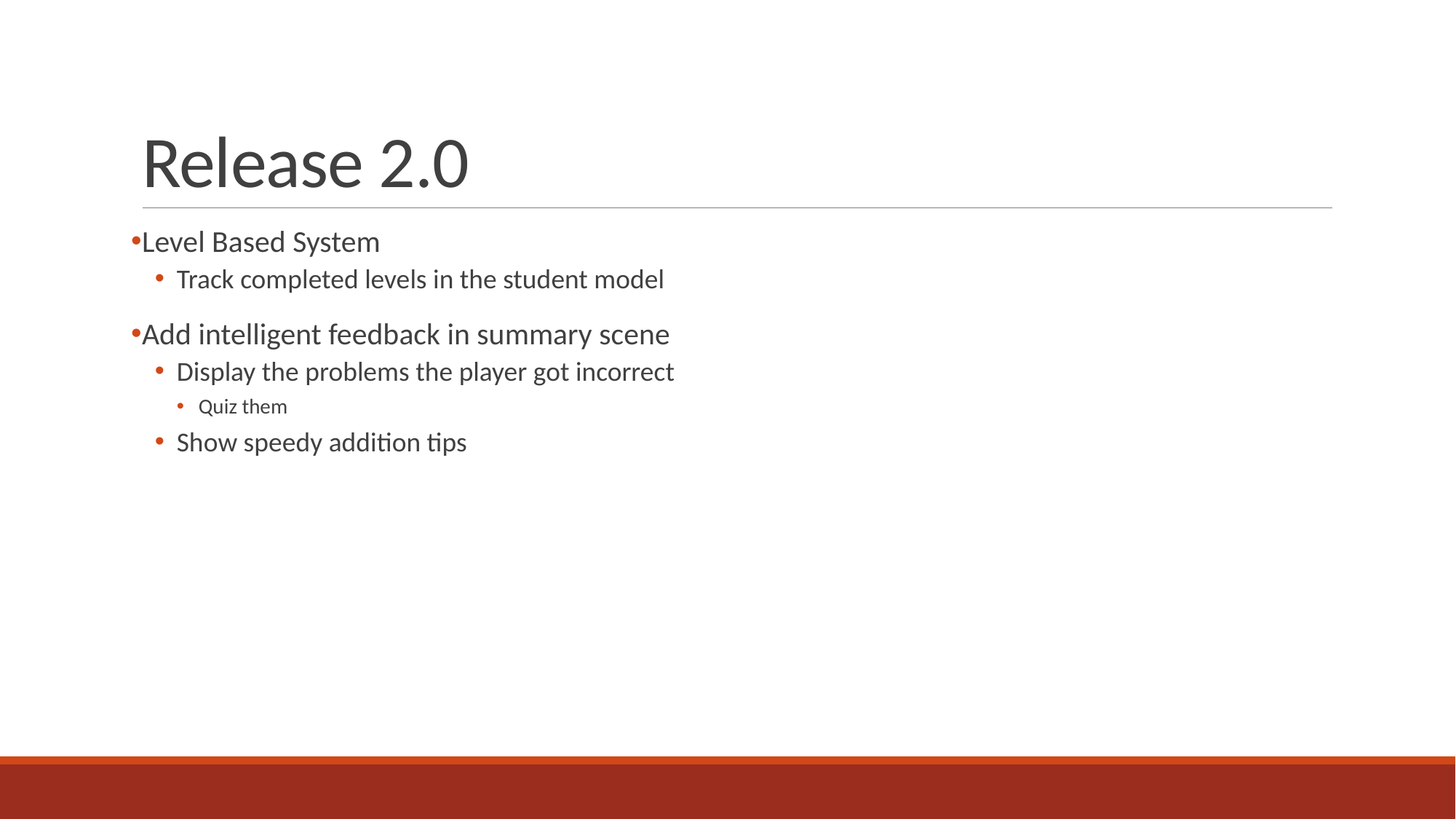

# Release 2.0
Level Based System
Track completed levels in the student model
Add intelligent feedback in summary scene
Display the problems the player got incorrect
Quiz them
Show speedy addition tips